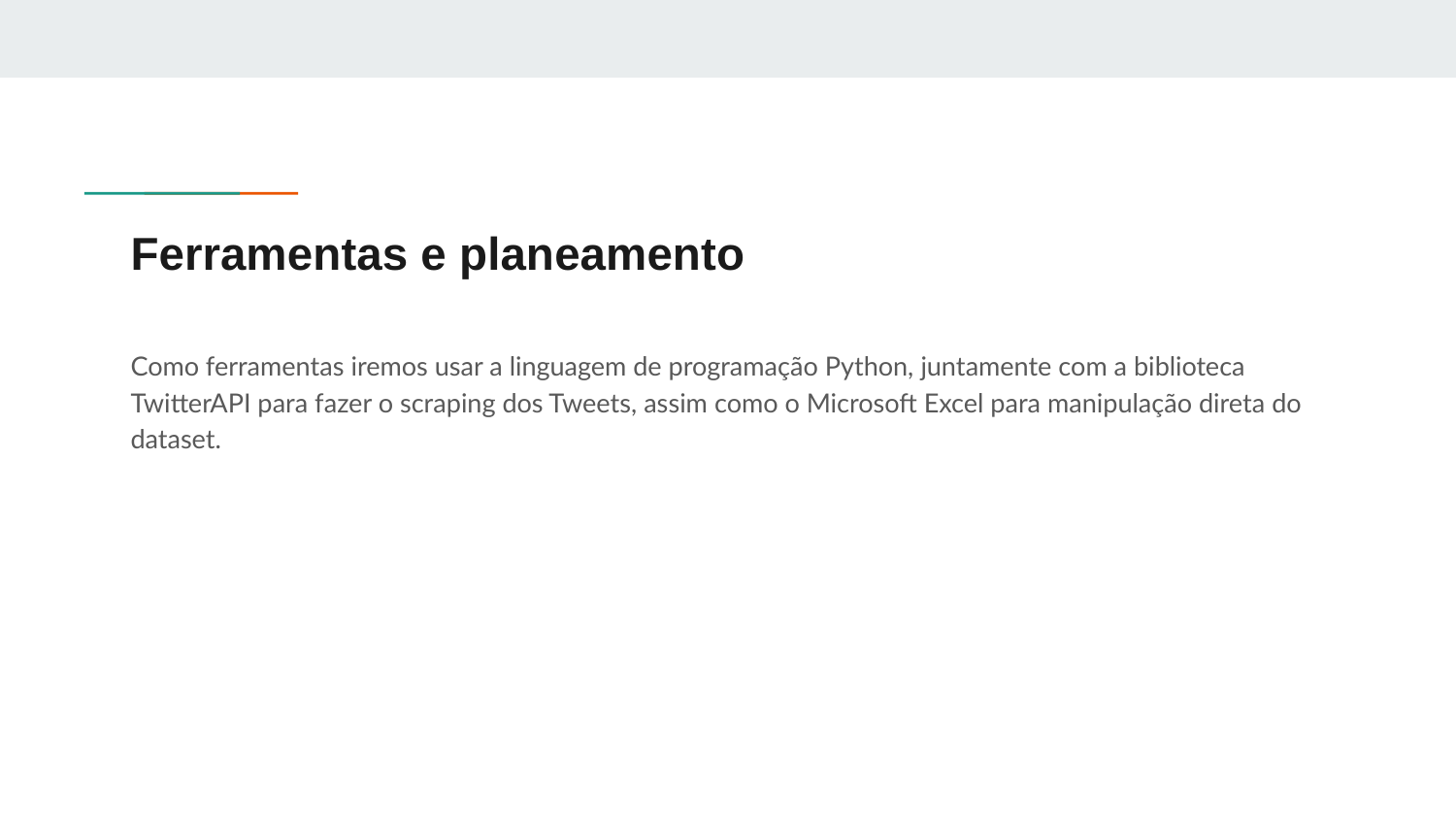

# Ferramentas e planeamento
Como ferramentas iremos usar a linguagem de programação Python, juntamente com a biblioteca TwitterAPI para fazer o scraping dos Tweets, assim como o Microsoft Excel para manipulação direta do dataset.